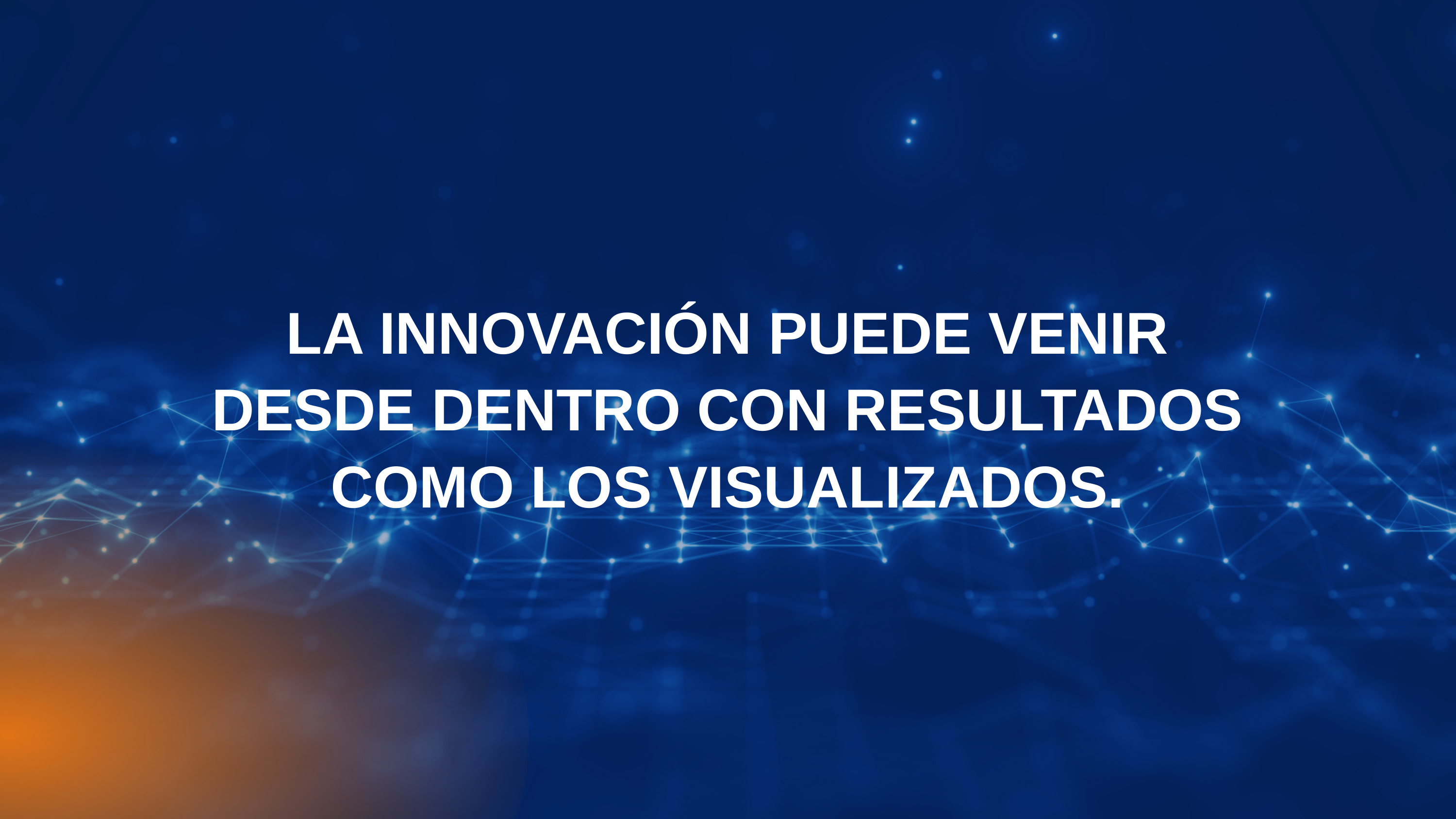

LA INNOVACIÓN PUEDE VENIR DESDE DENTRO CON RESULTADOS COMO LOS VISUALIZADOS.